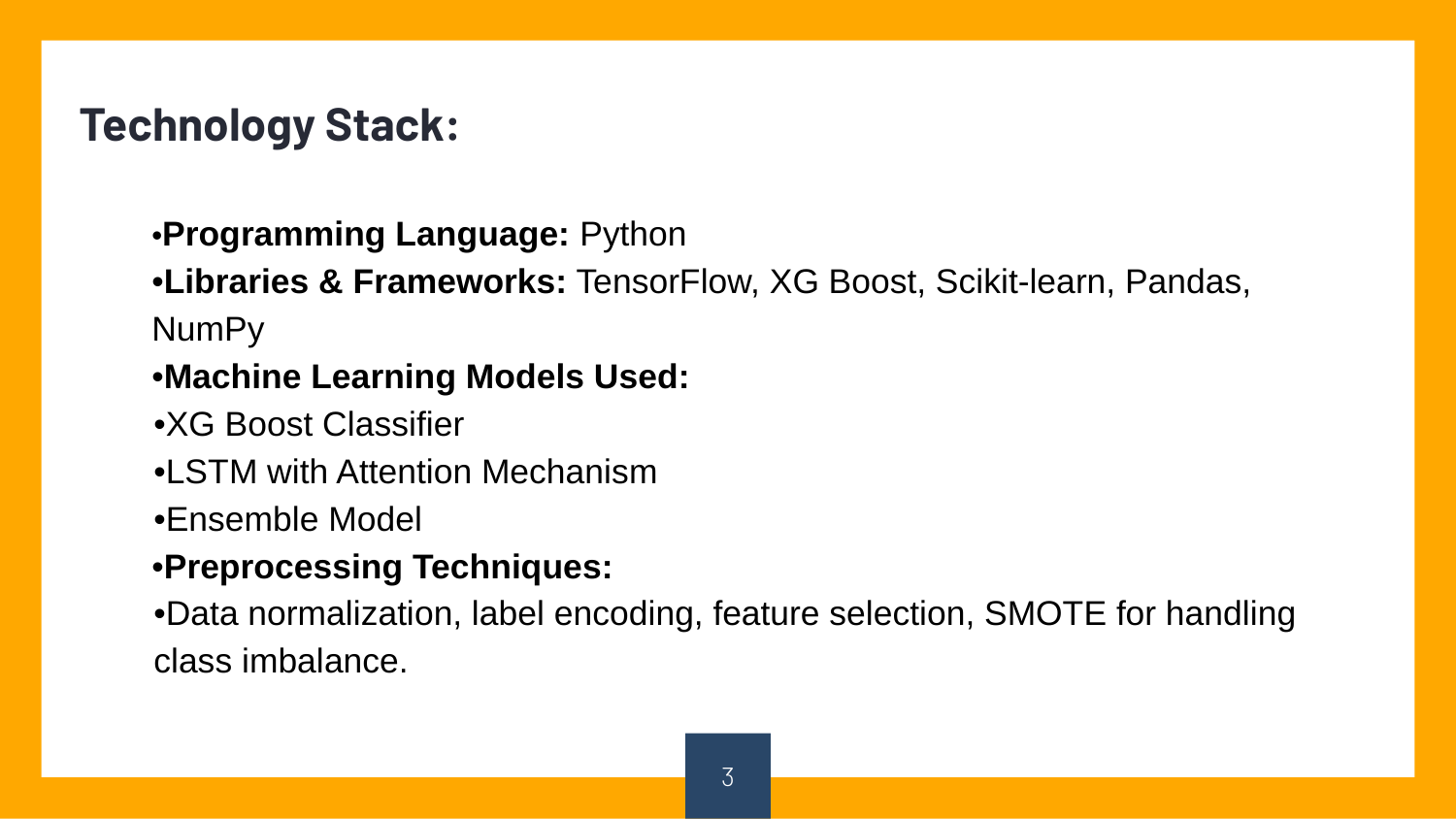

Technology Stack:
•Programming Language: Python
•Libraries & Frameworks: TensorFlow, XG Boost, Scikit-learn, Pandas, NumPy
•Machine Learning Models Used:
•XG Boost Classifier
•LSTM with Attention Mechanism
•Ensemble Model
•Preprocessing Techniques:
•Data normalization, label encoding, feature selection, SMOTE for handling class imbalance.

3